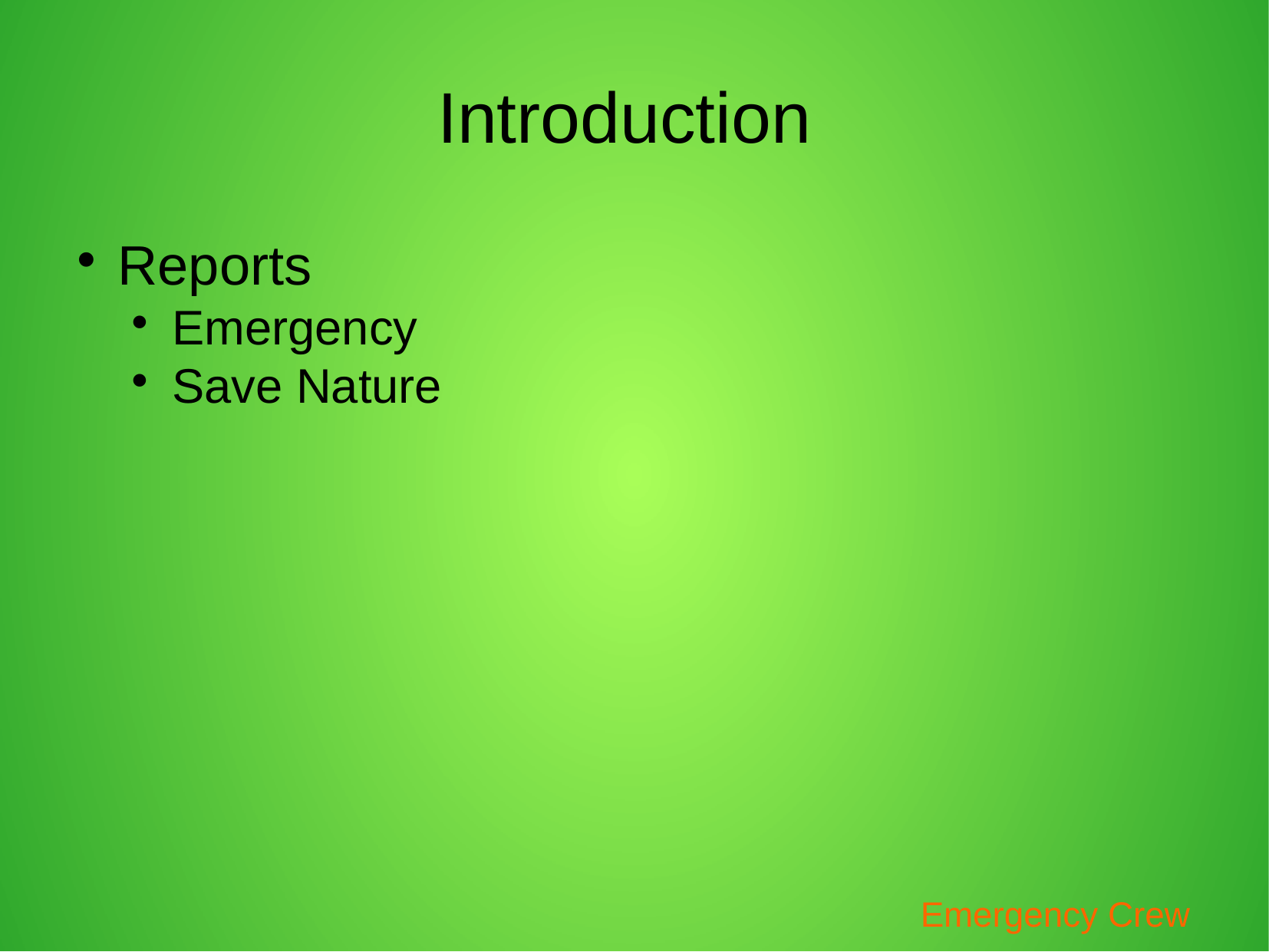

Introduction
Reports
Emergency
Save Nature
Emergency Crew